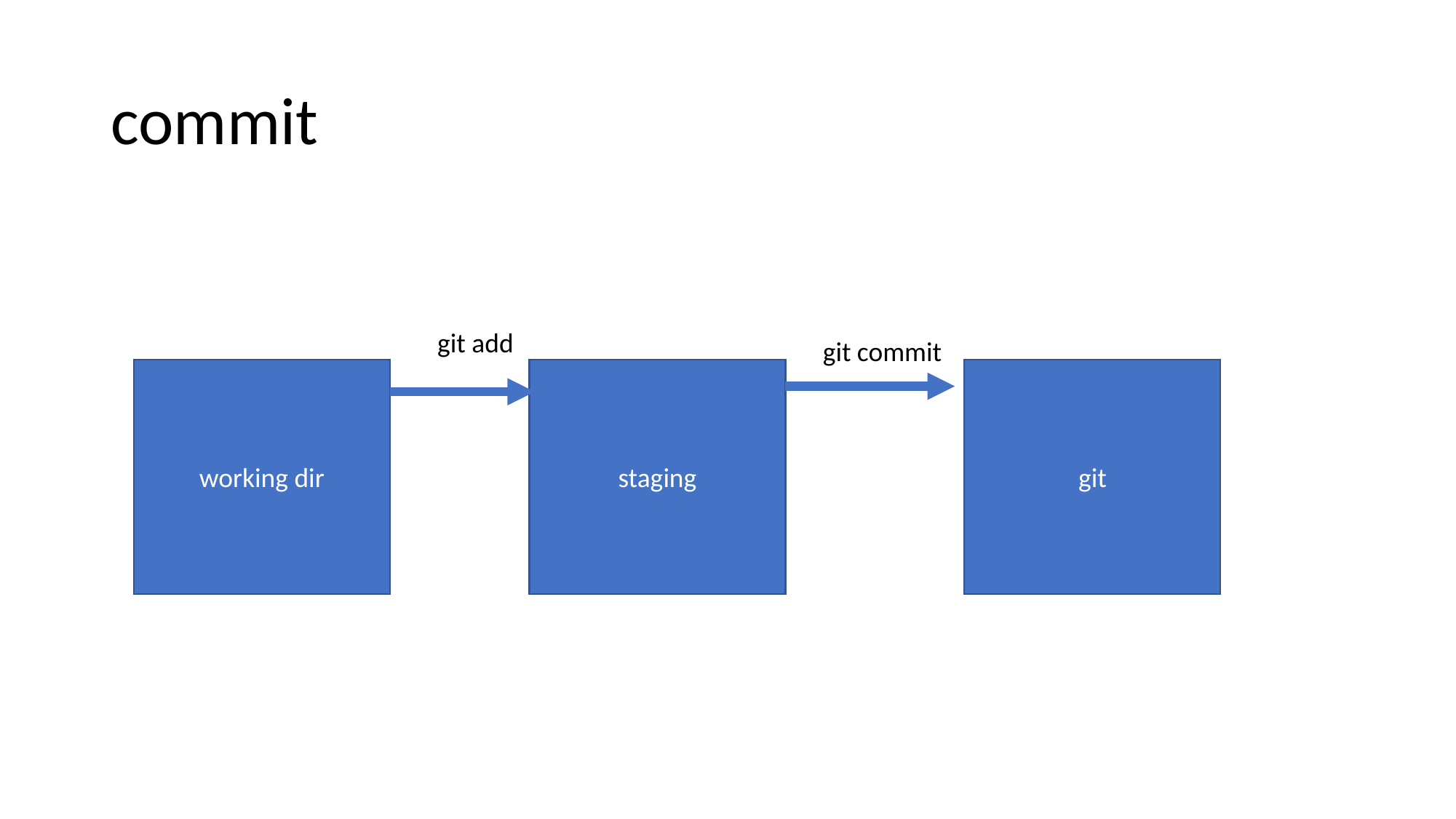

# commit
git add
git commit
git
working dir
staging